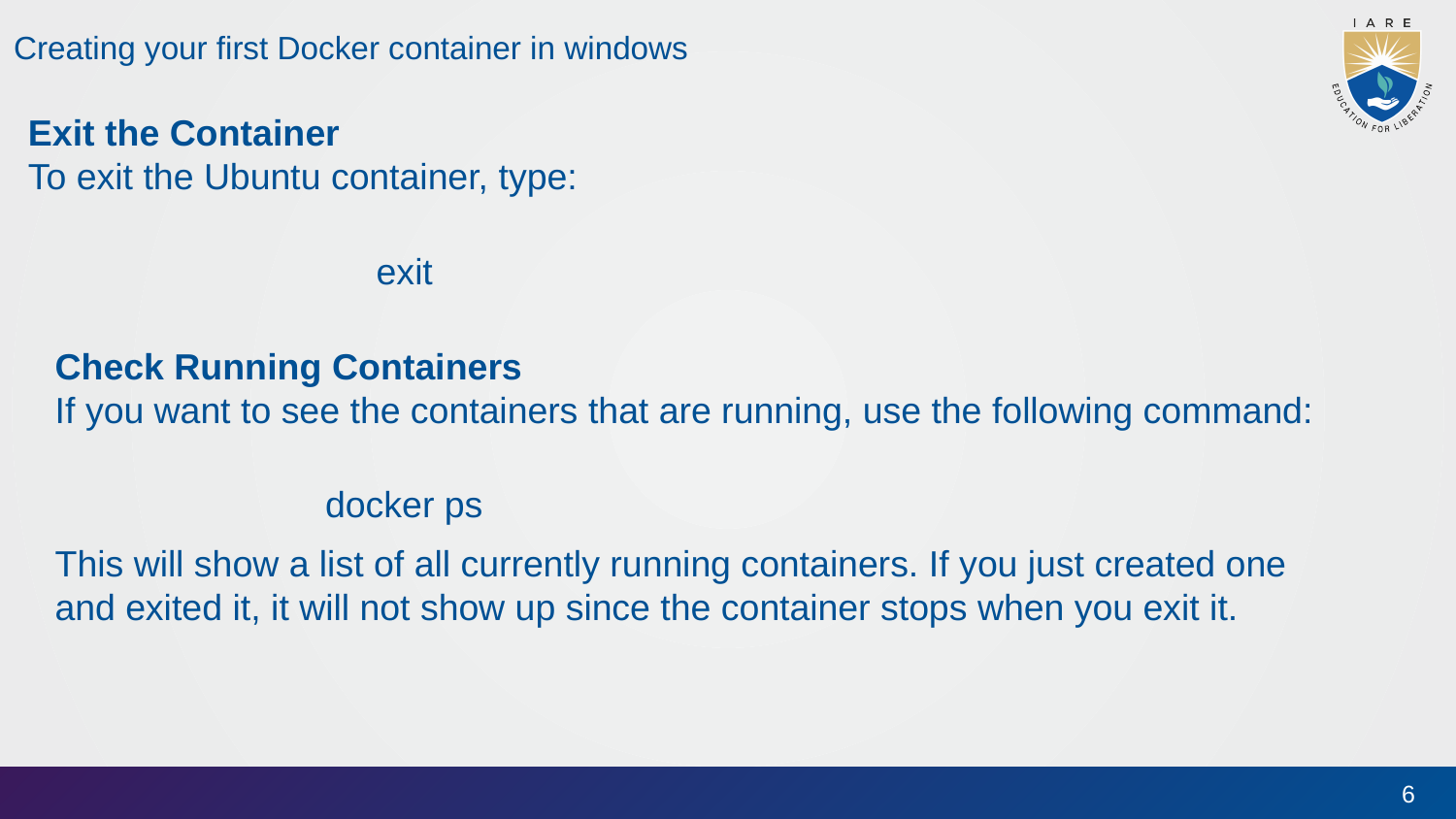

Creating your first Docker container in windows
Exit the Container
To exit the Ubuntu container, type:
exit
Check Running Containers
If you want to see the containers that are running, use the following command:
docker ps
This will show a list of all currently running containers. If you just created one and exited it, it will not show up since the container stops when you exit it.
6